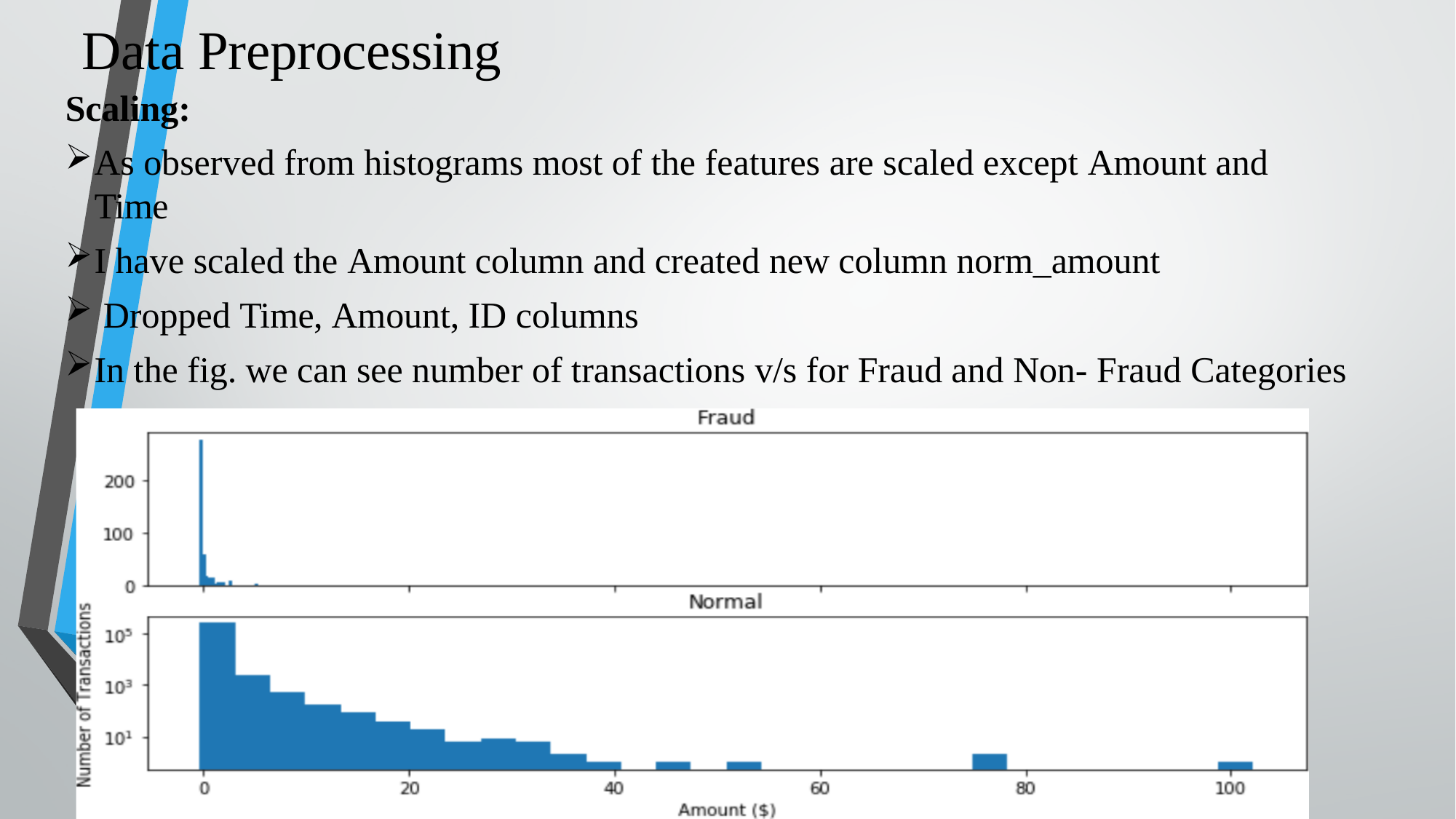

# Data Preprocessing
Scaling:
As observed from histograms most of the features are scaled except Amount and Time
I have scaled the Amount column and created new column norm_amount
Dropped Time, Amount, ID columns
In the fig. we can see number of transactions v/s for Fraud and Non- Fraud Categories